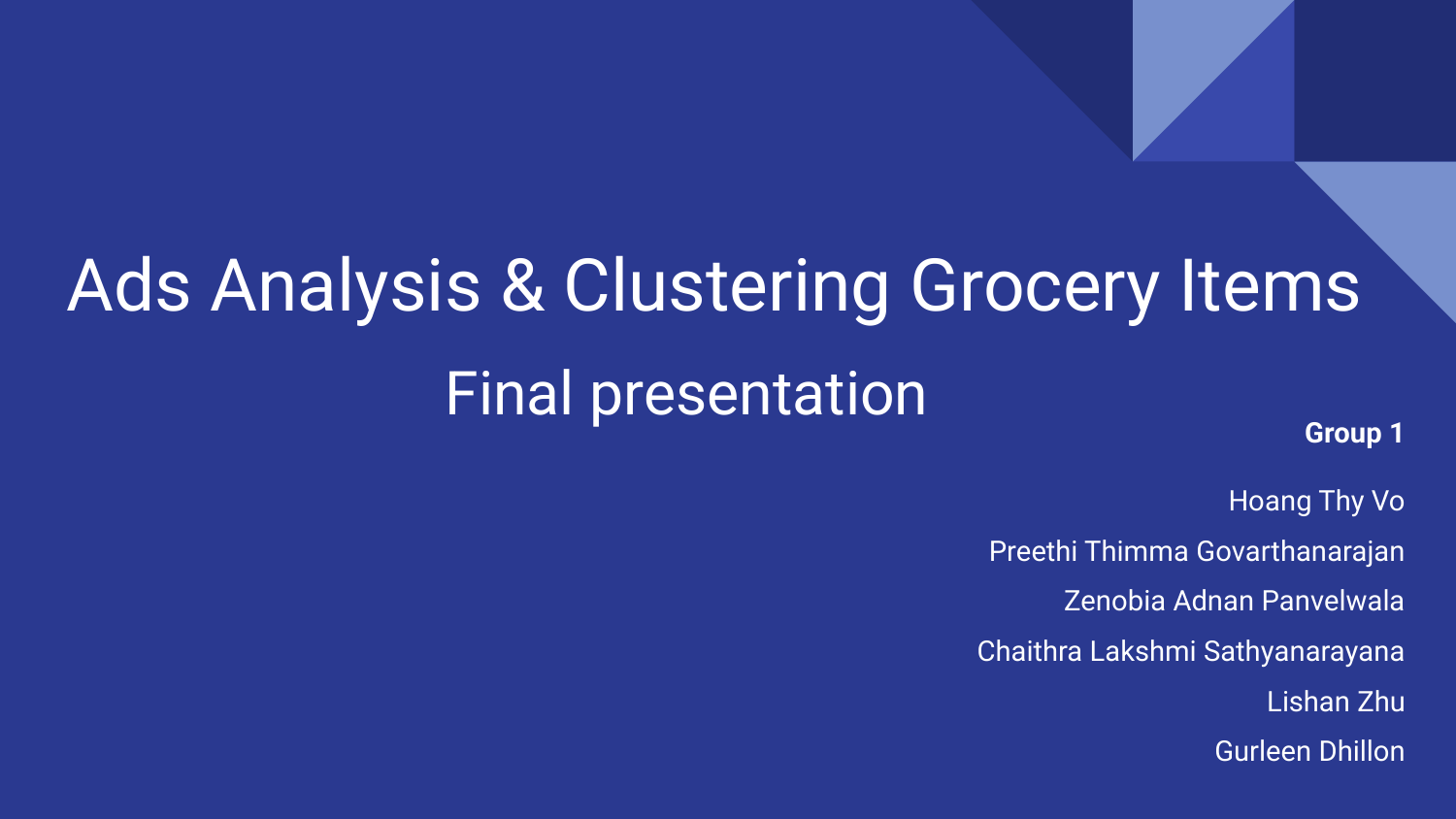

# Ads Analysis & Clustering Grocery Items
Final presentation
Group 1

Hoang Thy Vo
Preethi Thimma Govarthanarajan
Zenobia Adnan Panvelwala
Chaithra Lakshmi Sathyanarayana
Lishan Zhu
Gurleen Dhillon